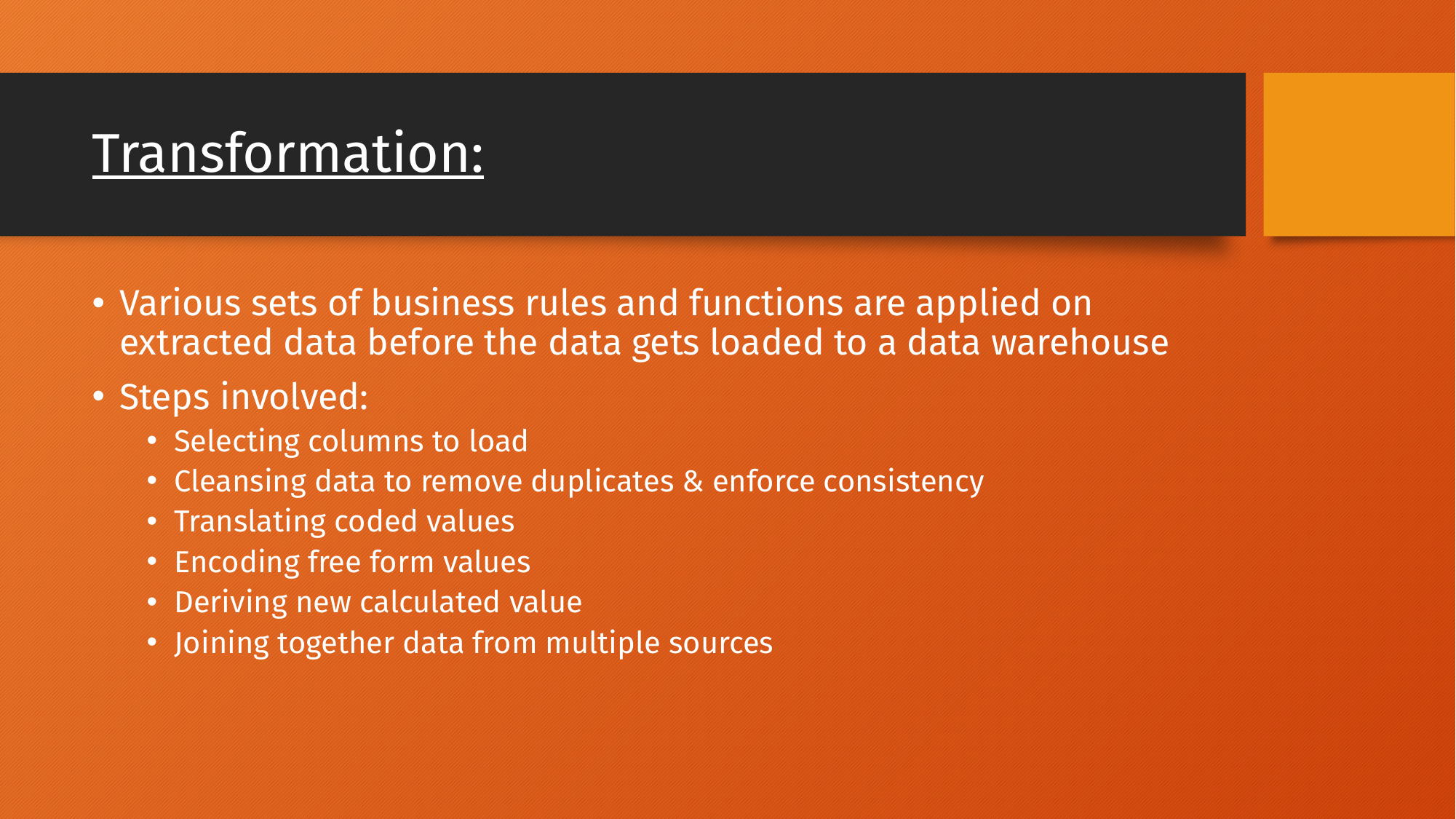

# Transformation:
Various sets of business rules and functions are applied on extracted data before the data gets loaded to a data warehouse
Steps involved:
Selecting columns to load
Cleansing data to remove duplicates & enforce consistency
Translating coded values
Encoding free form values
Deriving new calculated value
Joining together data from multiple sources